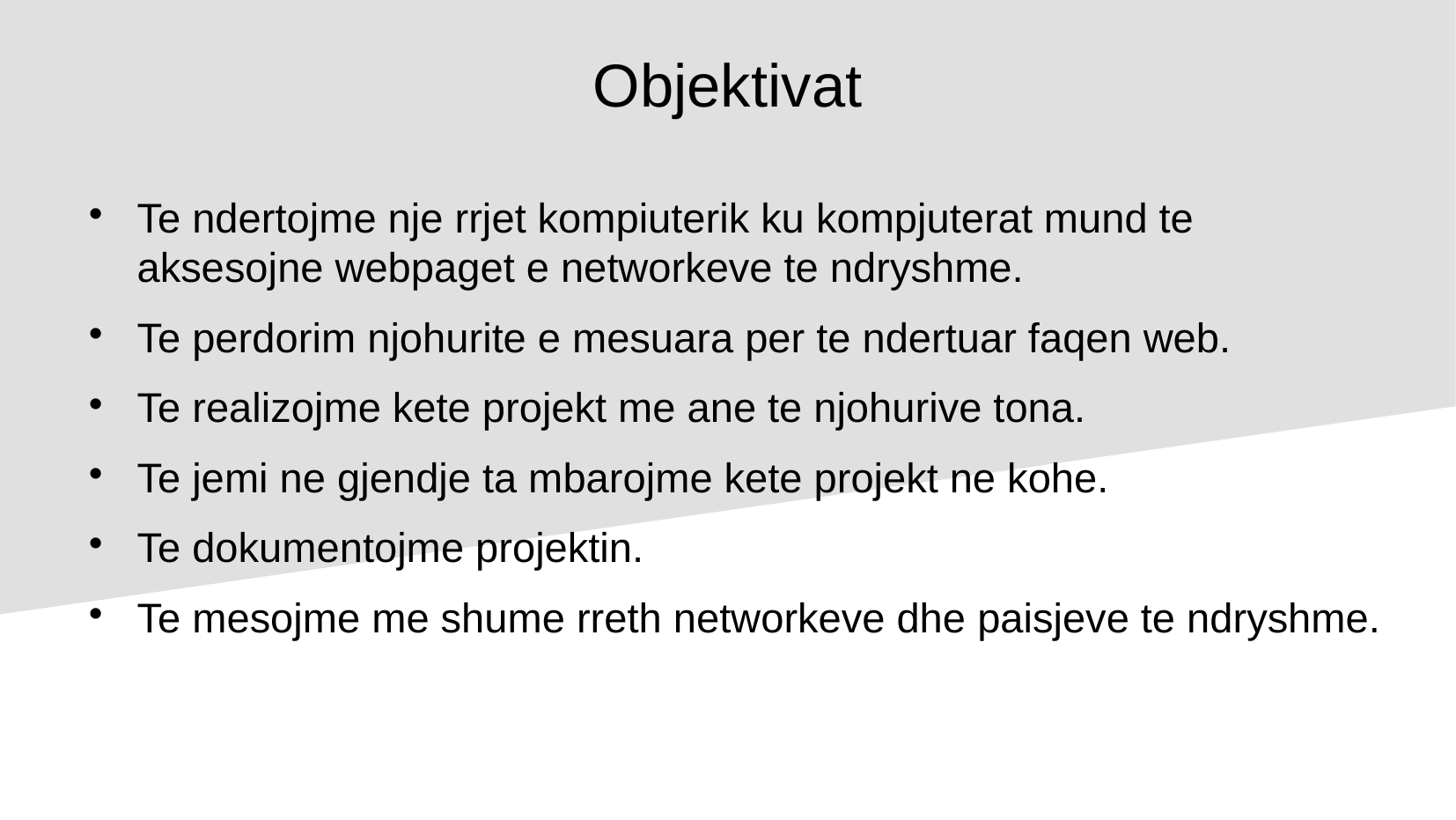

Objektivat

Te ndertojme nje rrjet kompiuterik ku kompjuterat mund te aksesojne webpaget e networkeve te ndryshme.
Te perdorim njohurite e mesuara per te ndertuar faqen web.
Te realizojme kete projekt me ane te njohurive tona.
Te jemi ne gjendje ta mbarojme kete projekt ne kohe.
Te dokumentojme projektin.
Te mesojme me shume rreth networkeve dhe paisjeve te ndryshme.